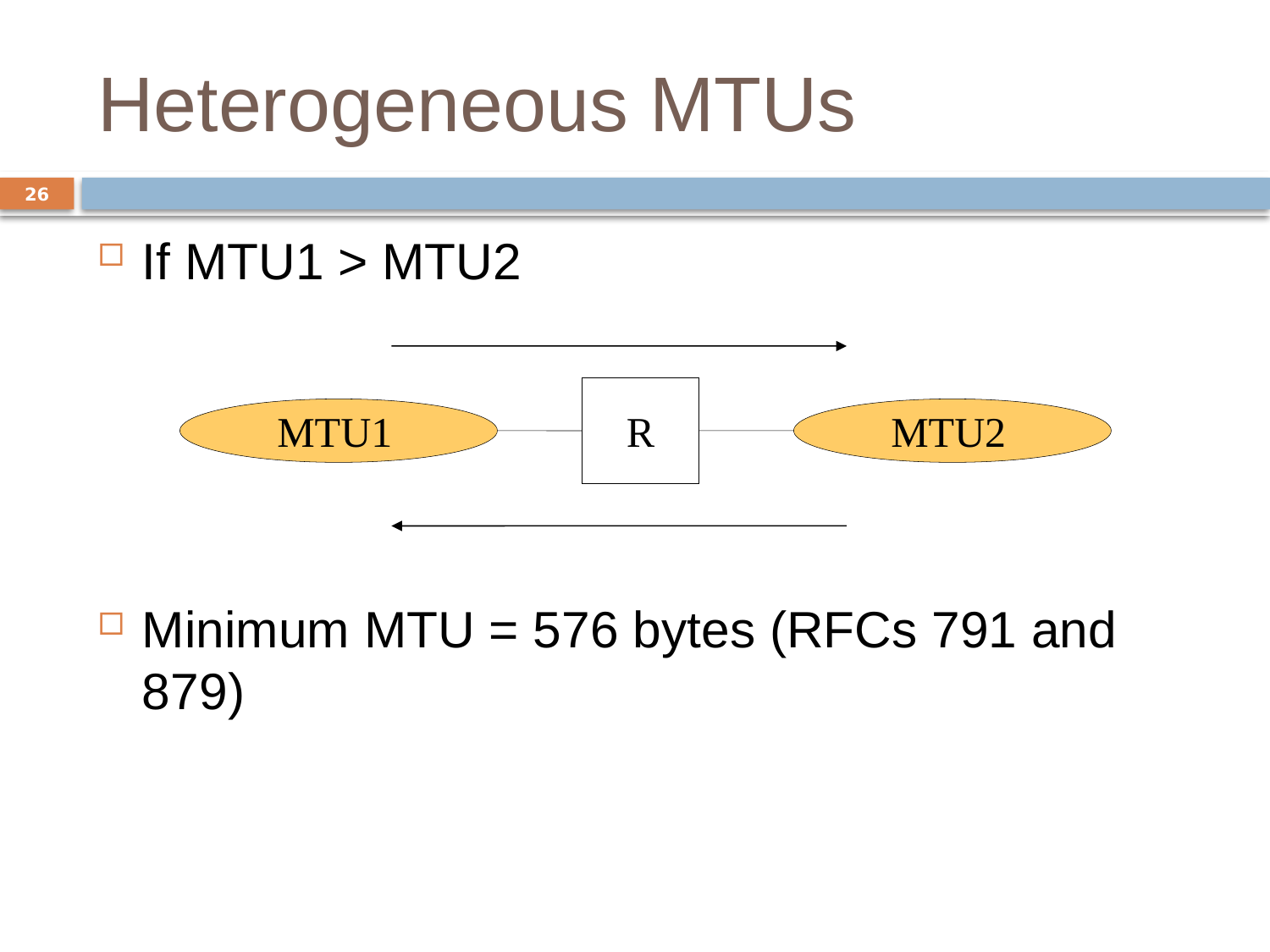

# Heterogeneous MTUs
26
If MTU1 > MTU2

Minimum MTU = 576 bytes (RFCs 791 and 879)

MTU1
R

MTU2